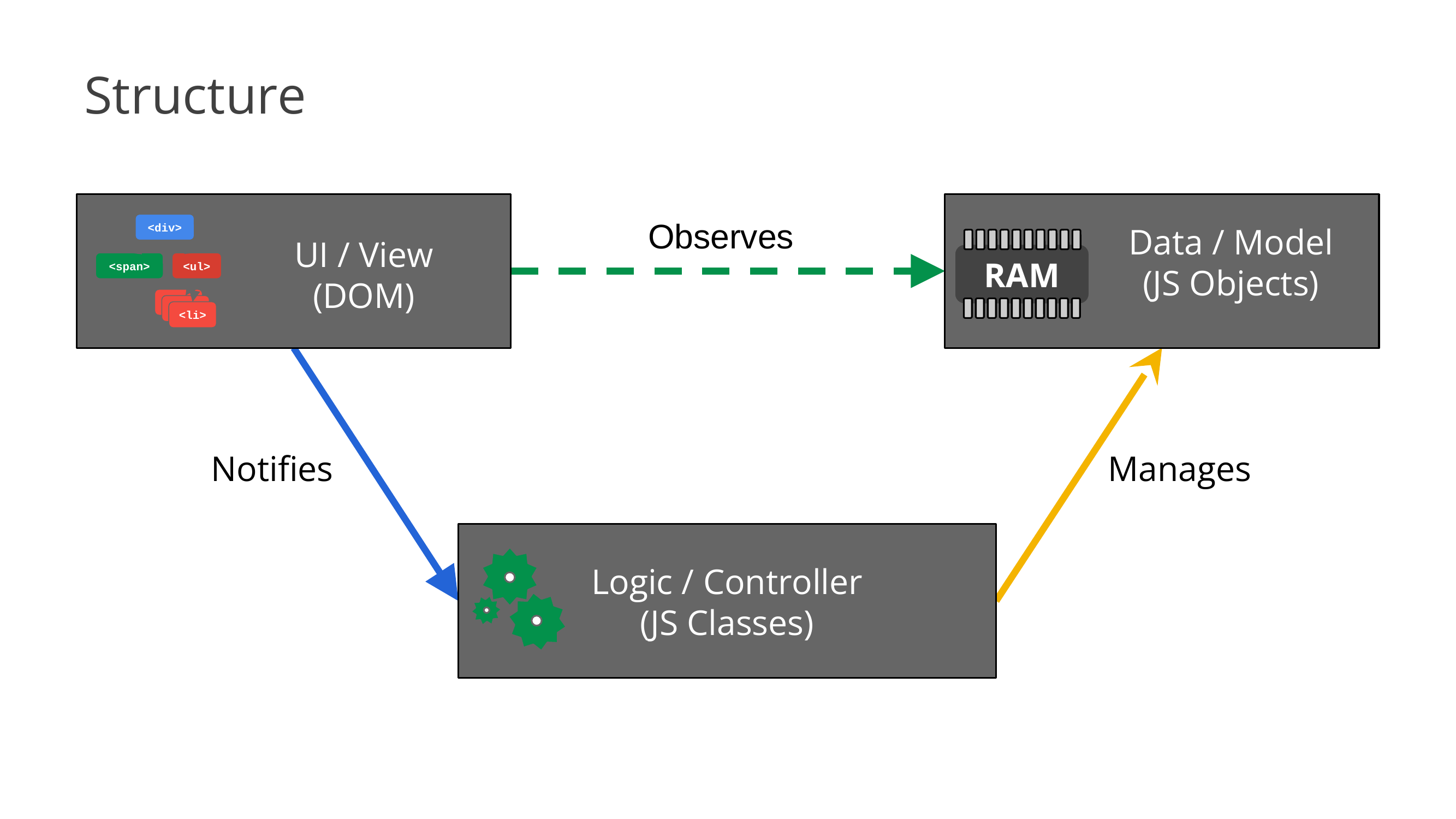

# Structure

Data / Model
(JS Objects)

UI / View
(DOM)
<div>
<span>
<ul>

<li>
Observes

RAM

Manages
Notifies
Logic / Controller
(JS Classes)